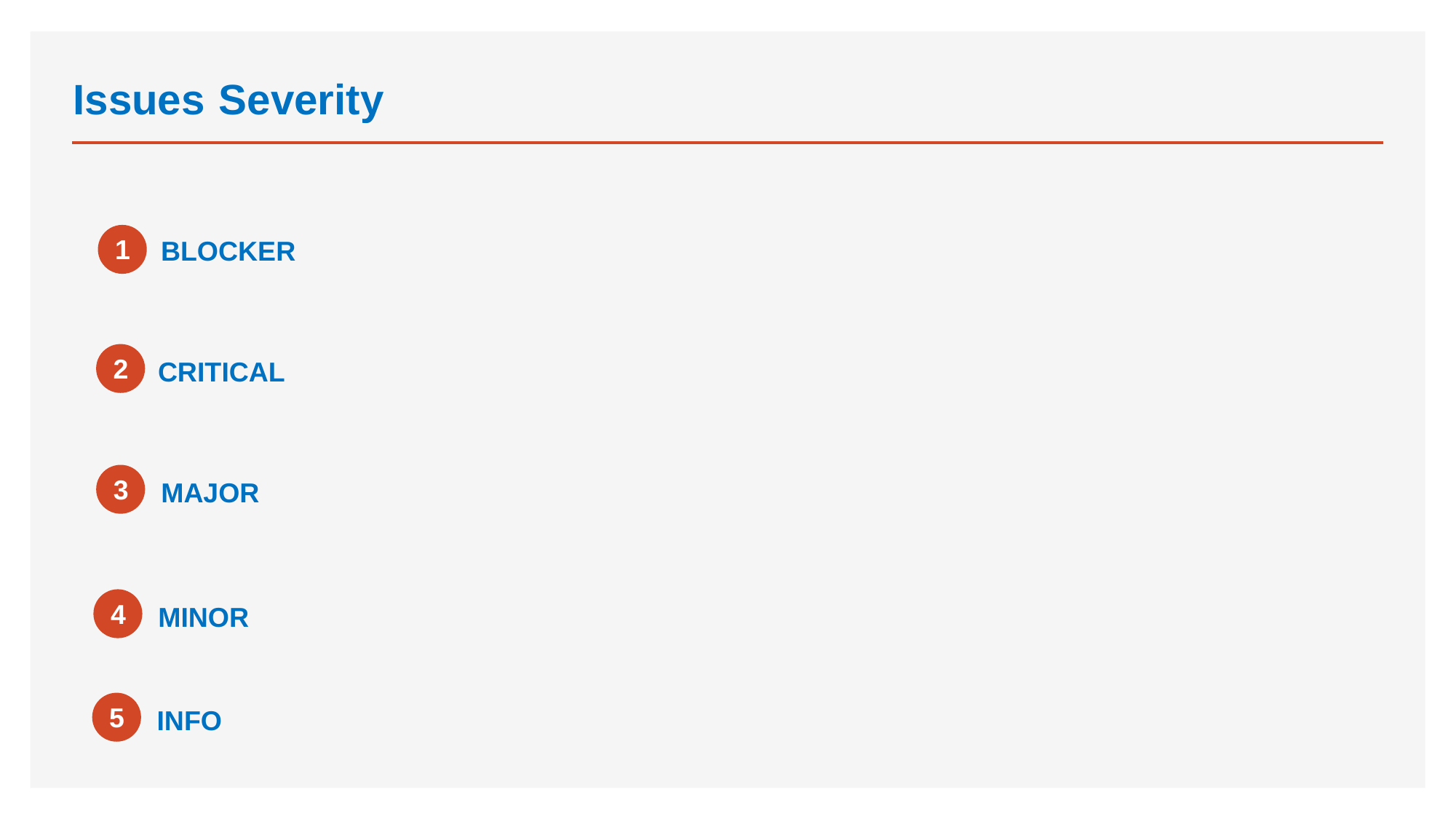

Issues Severity

1
BLOCKER

2
CRITICAL

3
MAJOR

4
MINOR

5
INFO